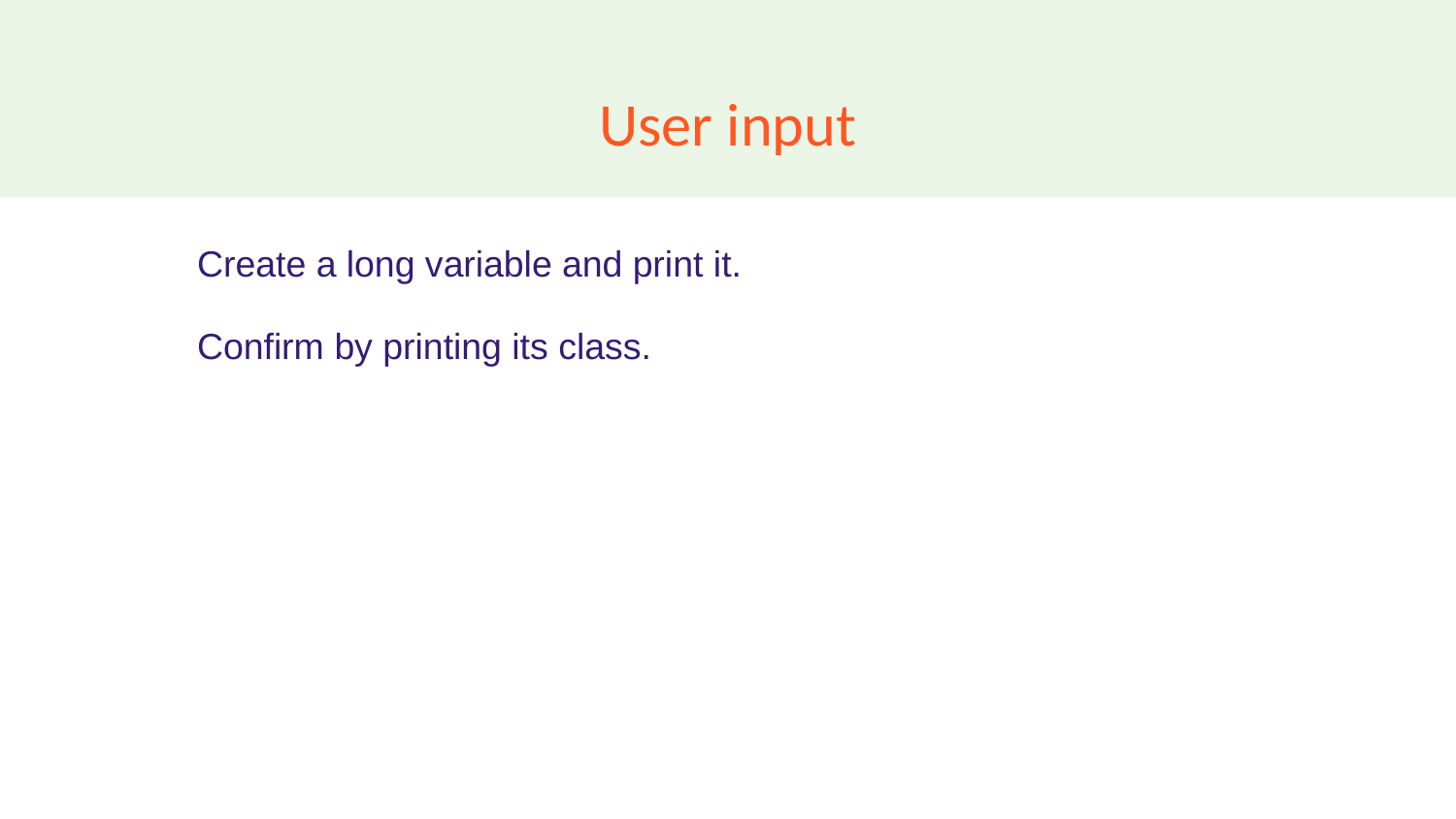

# User input
Create a long variable and print it.
Confirm by printing its class.